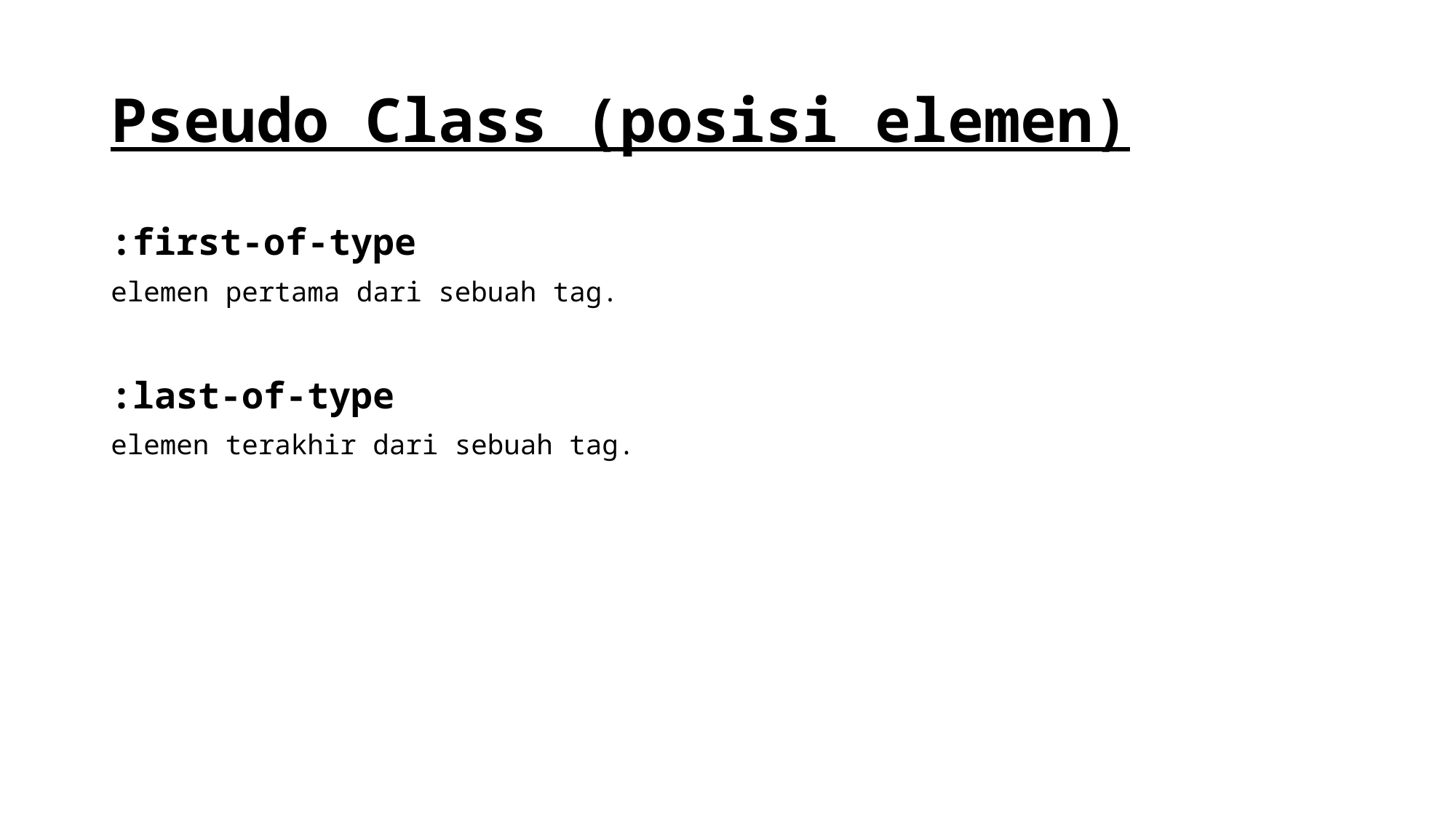

# Pseudo Class (posisi elemen)
:first-of-type
elemen pertama dari sebuah tag.

:last-of-type
elemen terakhir dari sebuah tag.